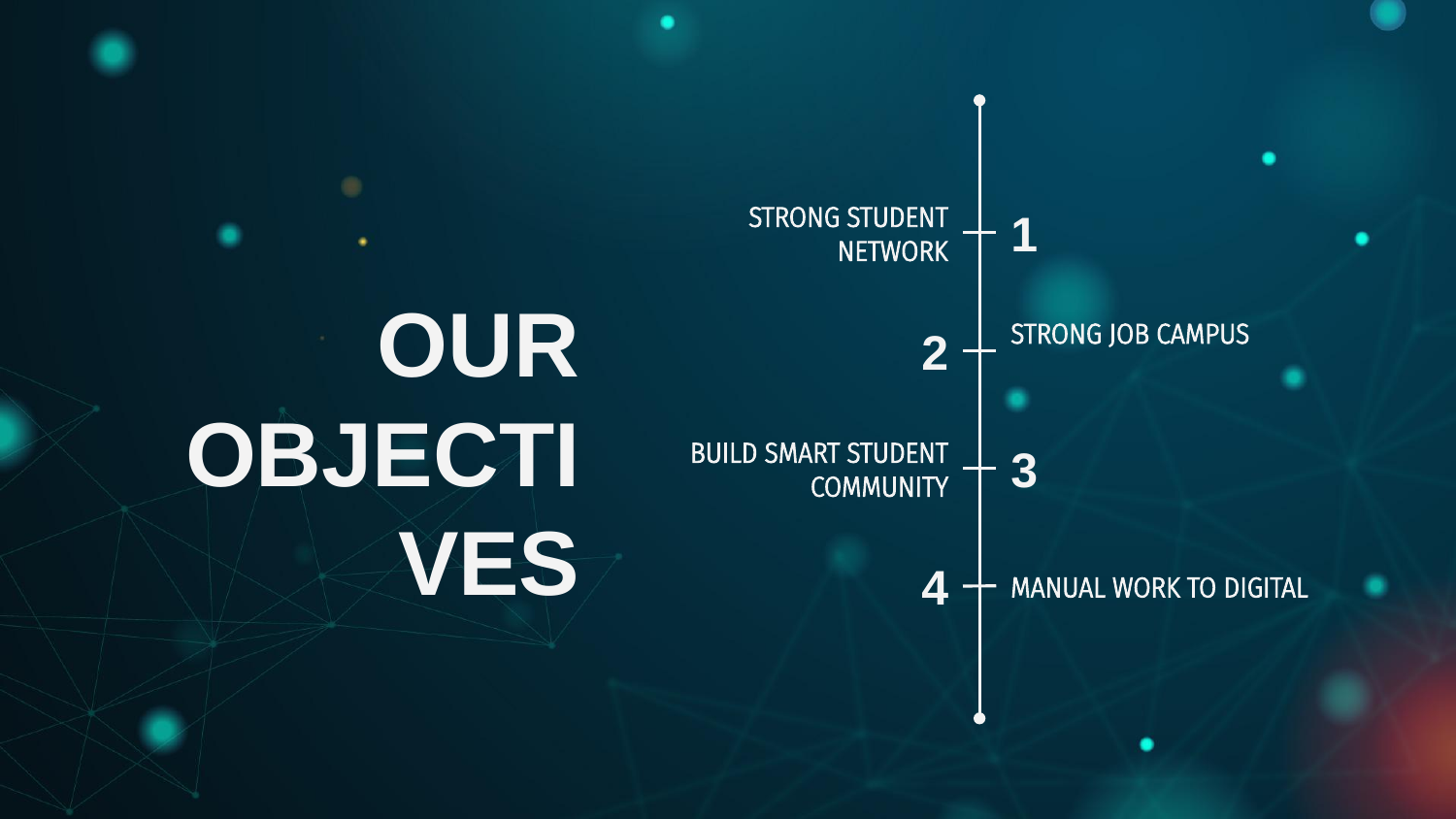

STRONG STUDENT NETWORK
1
# OUR OBJECTIVES
2
STRONG JOB CAMPUS
BUILD SMART STUDENT COMMUNITY
3
MANUAL WORK TO DIGITAL
4